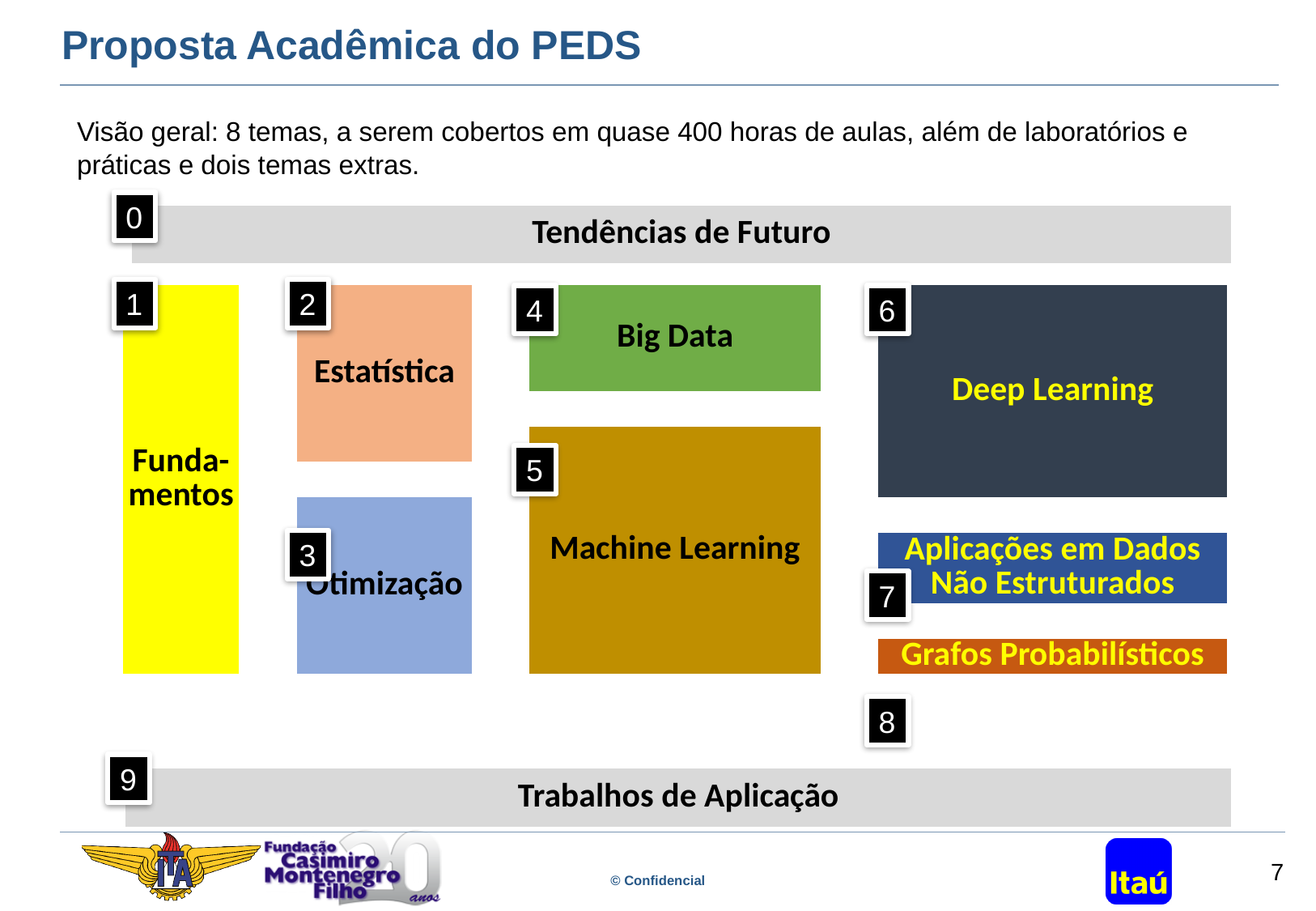

# Proposta Acadêmica do PEDS
Visão geral: 8 temas, a serem cobertos em quase 400 horas de aulas, além de laboratórios e práticas e dois temas extras.
0
|  | Tendências de Futuro |  |
| --- | --- | --- |
|  |  |  |  |  |  |  |  |  |  |  |  |  |  |  |  |  |  |  |  |  |
| --- | --- | --- | --- | --- | --- | --- | --- | --- | --- | --- | --- | --- | --- | --- | --- | --- | --- | --- | --- | --- |
|  | Funda-mentos |  |  | Estatística |  |  |  | Big Data |  |  |  |  |  | Deep Learning |  |  |  |  |  |  |
|  |  |  |  |  |  |  |  |  |  |  |  |  |  |  |  |  |  |  |  |  |
|  |  |  |  |  |  |  |  |  |  |  |  |  |  |  |  |  |  |  |  |  |
|  |  |  |  |  |  |  |  |  |  |  |  |  |  |  |  |  |  |  |  |  |
|  |  |  |  |  |  |  |  | Machine Learning |  |  |  |  |  |  |  |  |  |  |  |  |
|  |  |  |  |  |  |  |  |  |  |  |  |  |  |  |  |  |  |  |  |  |
|  |  |  |  | Otimização |  |  |  |  |  |  |  |  |  |  |  |  |  |  |  |  |
|  |  |  |  |  |  |  |  |  |  |  |  |  |  | Aplicações em Dados Não Estruturados |  |  |  |  |  |  |
|  |  |  |  |  |  |  |  |  |  |  |  |  |  |  |  |  |  |  |  |  |
|  |  |  |  |  |  |  |  |  |  |  |  |  |  |  |  |  |  |  |  |  |
|  |  |  |  |  |  |  |  |  |  |  |  |  |  | Grafos Probabilísticos |  |  |  |  |  |  |
|  |  |  |  |  |  |  |  |  |  |  |  |  |  |  |  |  |  |  |  |  |
1
2
4
6
5
3
7
8
9
|  | Trabalhos de Aplicação |  |
| --- | --- | --- |
7